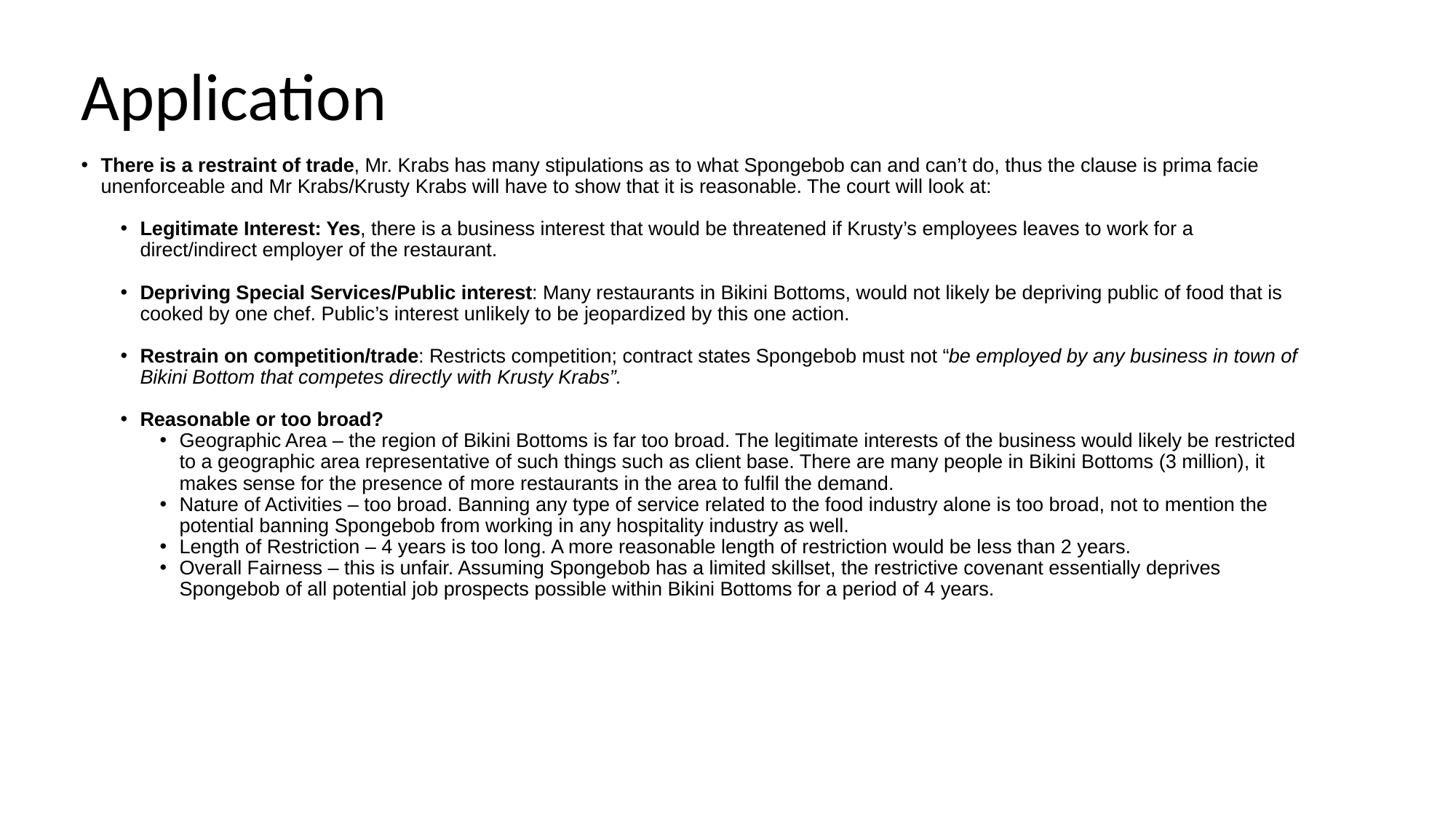

# Application
There is a restraint of trade, Mr. Krabs has many stipulations as to what Spongebob can and can’t do, thus the clause is prima facie unenforceable and Mr Krabs/Krusty Krabs will have to show that it is reasonable. The court will look at:

Legitimate Interest: Yes, there is a business interest that would be threatened if Krusty’s employees leaves to work for a direct/indirect employer of the restaurant.

Depriving Special Services/Public interest: Many restaurants in Bikini Bottoms, would not likely be depriving public of food that is cooked by one chef. Public’s interest unlikely to be jeopardized by this one action.

Restrain on competition/trade: Restricts competition; contract states Spongebob must not “be employed by any business in town of Bikini Bottom that competes directly with Krusty Krabs”.

Reasonable or too broad?
Geographic Area – the region of Bikini Bottoms is far too broad. The legitimate interests of the business would likely be restricted to a geographic area representative of such things such as client base. There are many people in Bikini Bottoms (3 million), it makes sense for the presence of more restaurants in the area to fulfil the demand.
Nature of Activities – too broad. Banning any type of service related to the food industry alone is too broad, not to mention the potential banning Spongebob from working in any hospitality industry as well.
Length of Restriction – 4 years is too long. A more reasonable length of restriction would be less than 2 years.
Overall Fairness – this is unfair. Assuming Spongebob has a limited skillset, the restrictive covenant essentially deprives Spongebob of all potential job prospects possible within Bikini Bottoms for a period of 4 years.